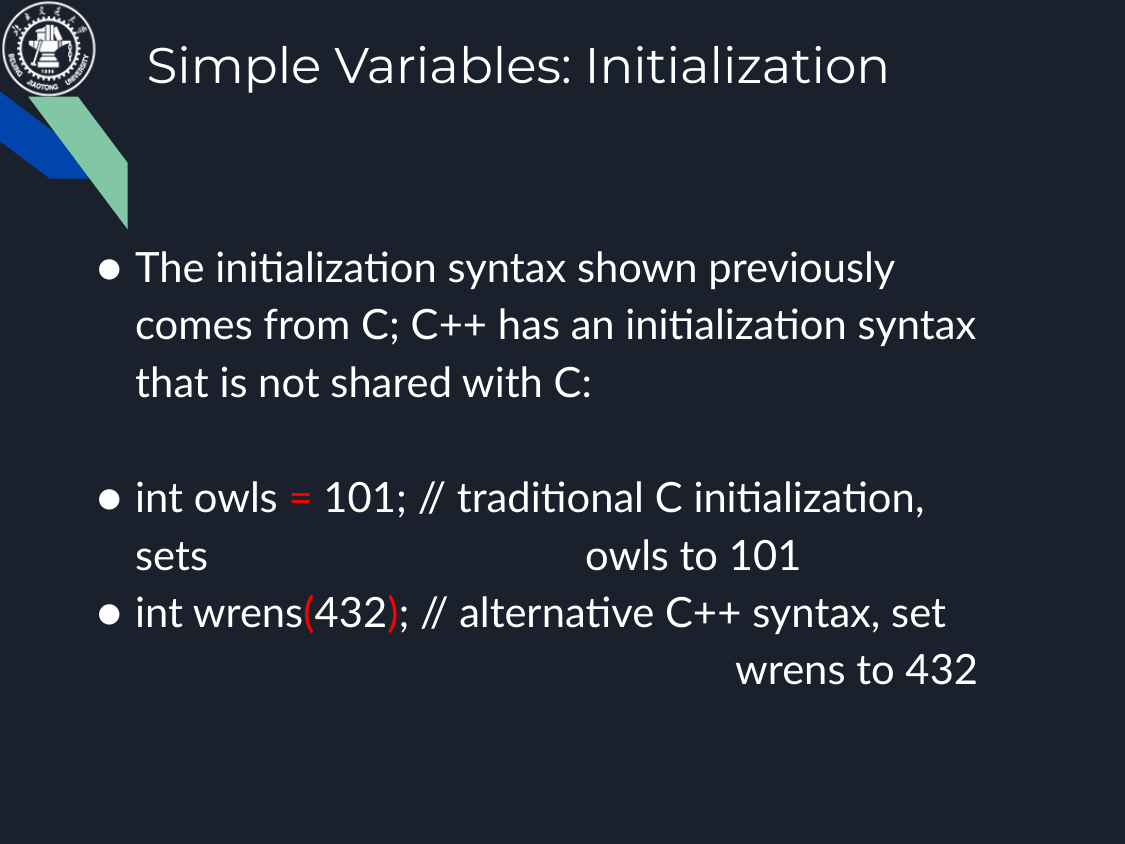

# Simple Variables: Initialization
The initialization syntax shown previously comes from C; C++ has an initialization syntax that is not shared with C:

int owls = 101; // traditional C initialization, sets      			owls to 101
int wrens(432); // alternative C++ syntax, set 				wrens to 432